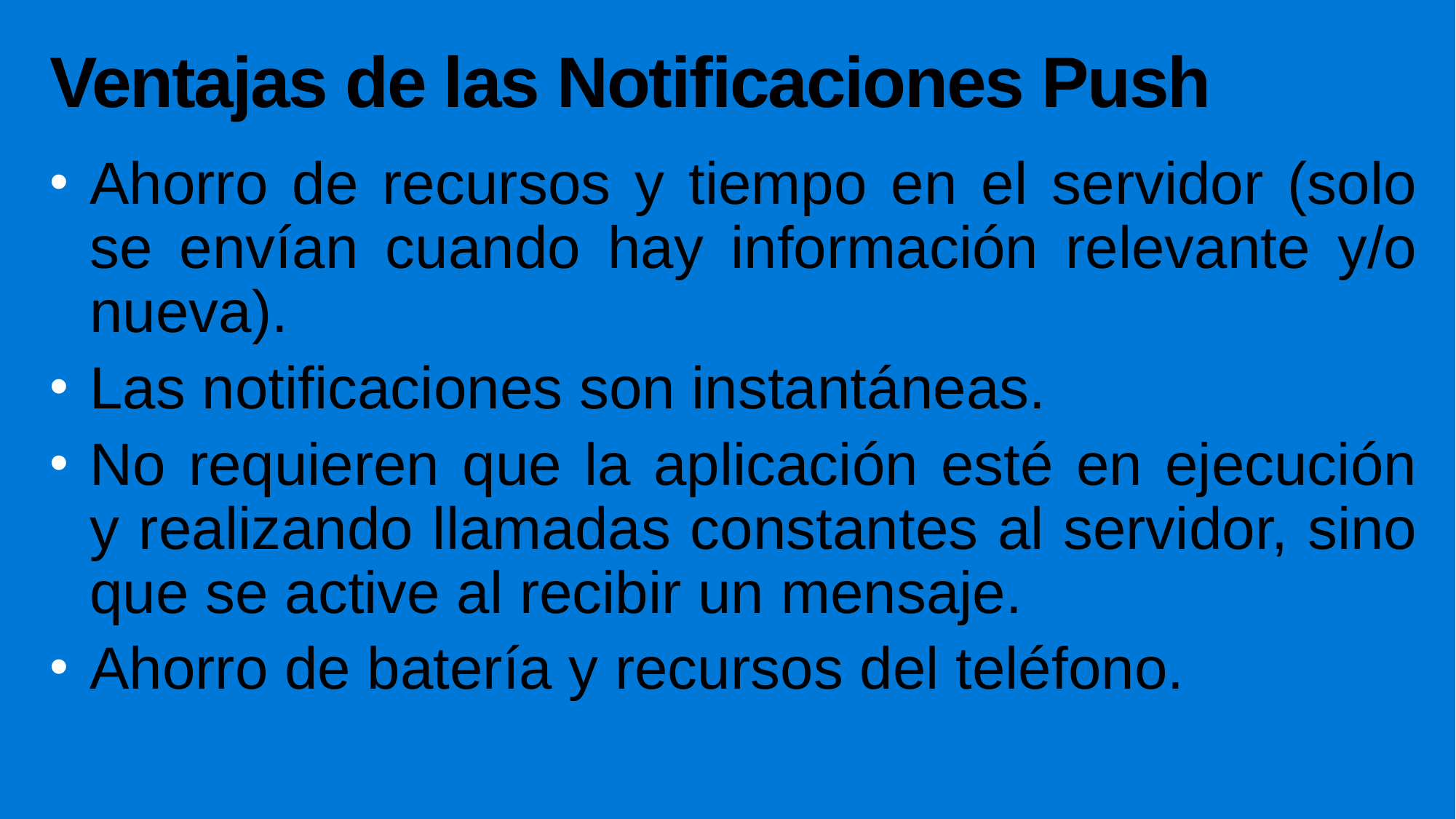

# Ventajas de las Notificaciones Push
Ahorro de recursos y tiempo en el servidor (solo se envían cuando hay información relevante y/o nueva).
Las notificaciones son instantáneas.
No requieren que la aplicación esté en ejecución y realizando llamadas constantes al servidor, sino que se active al recibir un mensaje.
Ahorro de batería y recursos del teléfono.